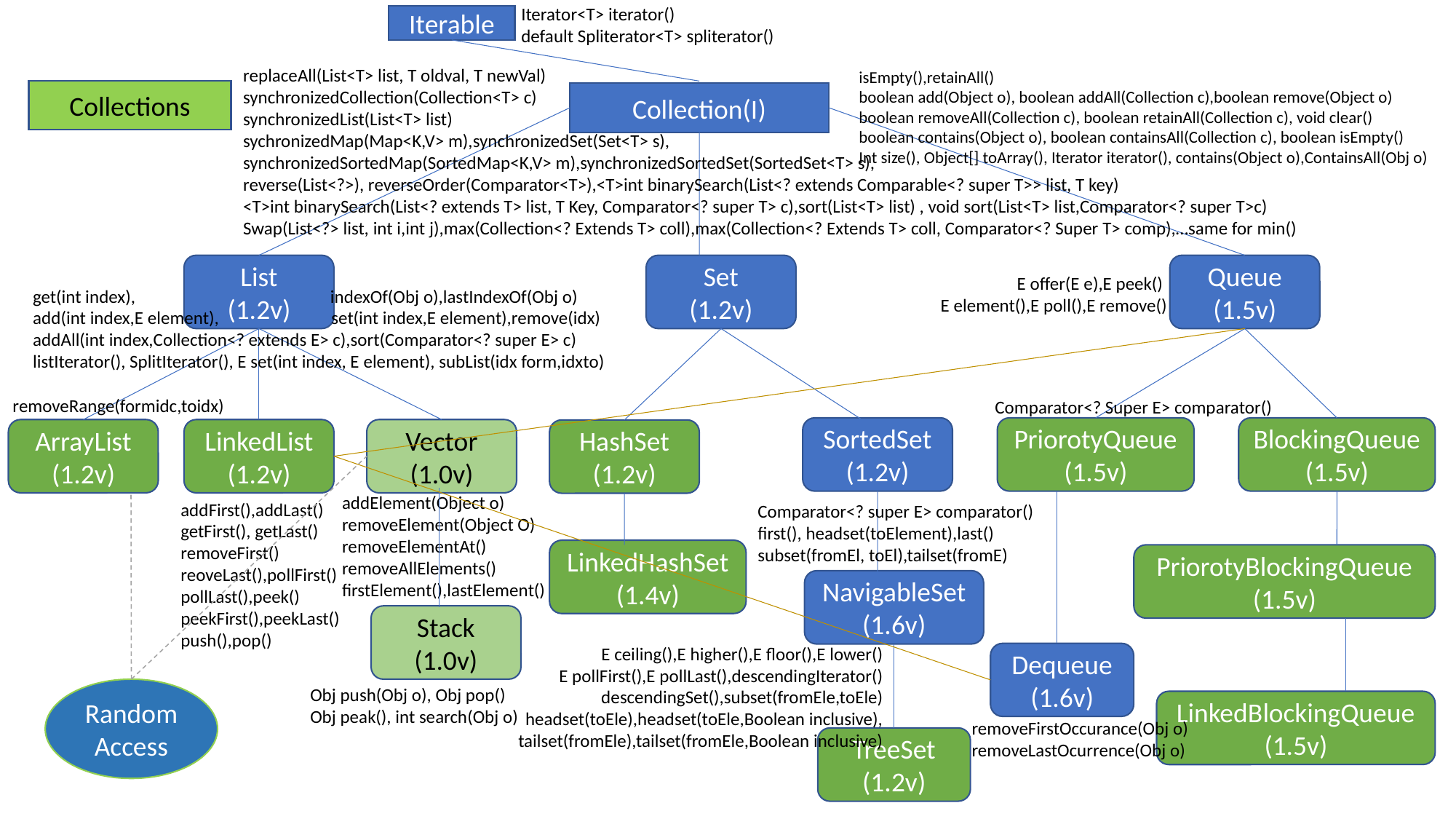

Iterator<T> iterator()
default Spliterator<T> spliterator()
Iterable
replaceAll(List<T> list, T oldval, T newVal)
synchronizedCollection(Collection<T> c)
synchronizedList(List<T> list)
sychronizedMap(Map<K,V> m),synchronizedSet(Set<T> s),
synchronizedSortedMap(SortedMap<K,V> m),synchronizedSortedSet(SortedSet<T> s),
reverse(List<?>), reverseOrder(Comparator<T>),<T>int binarySearch(List<? extends Comparable<? super T>> list, T key)
<T>int binarySearch(List<? extends T> list, T Key, Comparator<? super T> c),sort(List<T> list) , void sort(List<T> list,Comparator<? super T>c)
Swap(List<?> list, int i,int j),max(Collection<? Extends T> coll),max(Collection<? Extends T> coll, Comparator<? Super T> comp),…same for min()
isEmpty(),retainAll()
boolean add(Object o), boolean addAll(Collection c),boolean remove(Object o)
boolean removeAll(Collection c), boolean retainAll(Collection c), void clear()
boolean contains(Object o), boolean containsAll(Collection c), boolean isEmpty()
Int size(), Object[] toArray(), Iterator iterator(), contains(Object o),ContainsAll(Obj o)
Collections
Collection(I)
List
(1.2v)
Set
(1.2v)
Queue
(1.5v)
E offer(E e),E peek()
E element(),E poll(),E remove()
get(int index),		                   indexOf(Obj o),lastIndexOf(Obj o)
add(int index,E element),                           set(int index,E element),remove(idx)
addAll(int index,Collection<? extends E> c),sort(Comparator<? super E> c)
listIterator(), SplitIterator(), E set(int index, E element), subList(idx form,idxto)
   removeRange(formidc,toidx)
Comparator<? Super E> comparator()
SortedSet
(1.2v)
PriorotyQueue
(1.5v)
BlockingQueue
(1.5v)
ArrayList
(1.2v)
LinkedList
(1.2v)
Vector
(1.0v)
HashSet
(1.2v)
addElement(Object o)
removeElement(Object O)
removeElementAt()
removeAllElements()
firstElement(),lastElement()
addFirst(),addLast()
getFirst(), getLast()
removeFirst()
reoveLast(),pollFirst()
pollLast(),peek()
peekFirst(),peekLast()
push(),pop()
Comparator<? super E> comparator()
first(), headset(toElement),last()
subset(fromEl, toEl),tailset(fromE)
LinkedHashSet
(1.4v)
PriorotyBlockingQueue
(1.5v)
NavigableSet
(1.6v)
Stack
(1.0v)
E ceiling(),E higher(),E floor(),E lower()
E pollFirst(),E pollLast(),descendingIterator()
descendingSet(),subset(fromEle,toEle)
headset(toEle),headset(toEle,Boolean inclusive),
tailset(fromEle),tailset(fromEle,Boolean inclusive)
Dequeue
(1.6v)
Obj push(Obj o), Obj pop()
Obj peak(), int search(Obj o)
RandomAccess
LinkedBlockingQueue
(1.5v)
removeFirstOccurance(Obj o)
removeLastOcurrence(Obj o)
TreeSet
(1.2v)